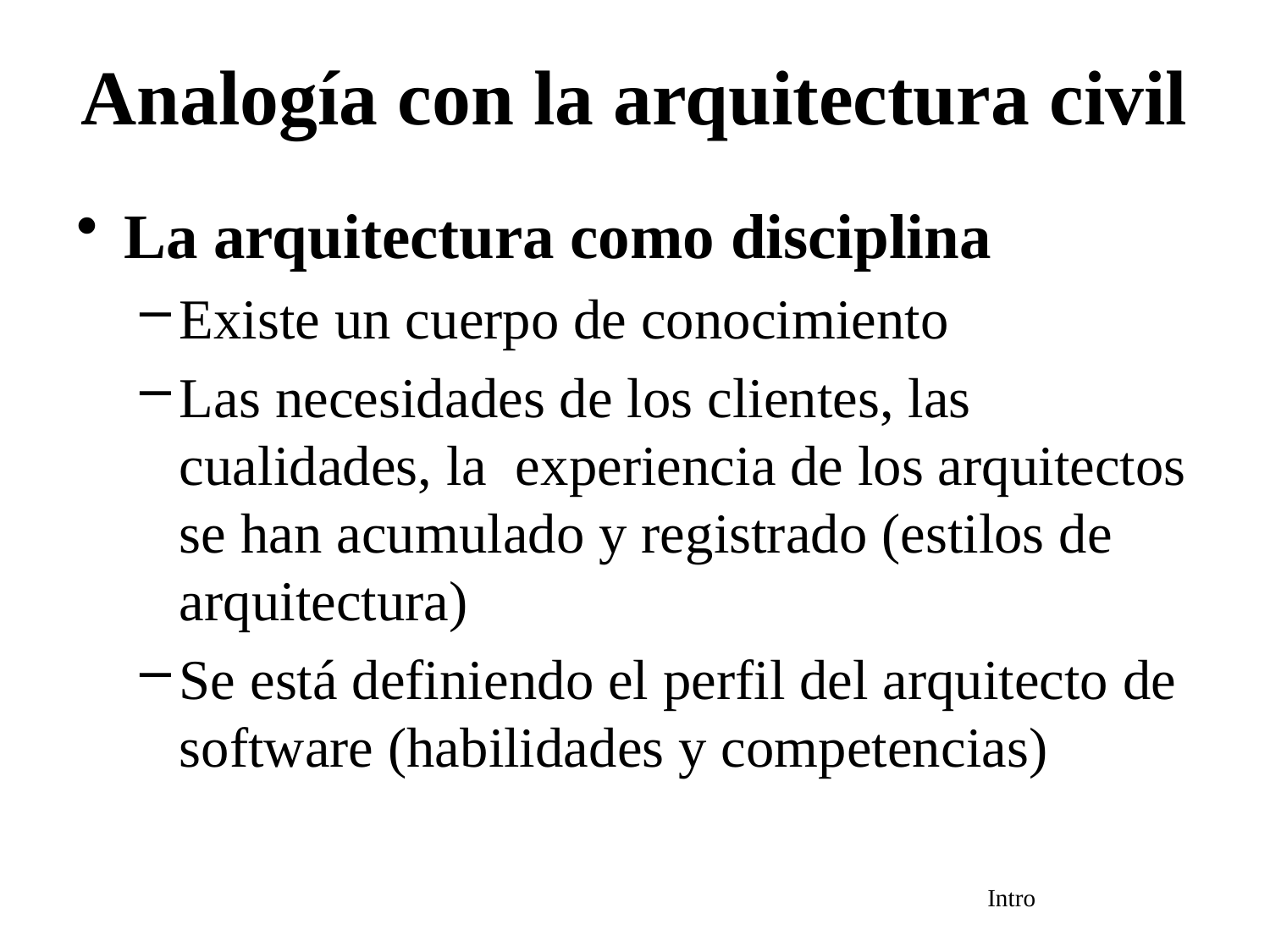

# Analogía con la arquitectura civil
La arquitectura como disciplina
Existe un cuerpo de conocimiento
Las necesidades de los clientes, las cualidades, la  experiencia de los arquitectos se han acumulado y registrado (estilos de arquitectura)
Se está definiendo el perfil del arquitecto de software (habilidades y competencias)